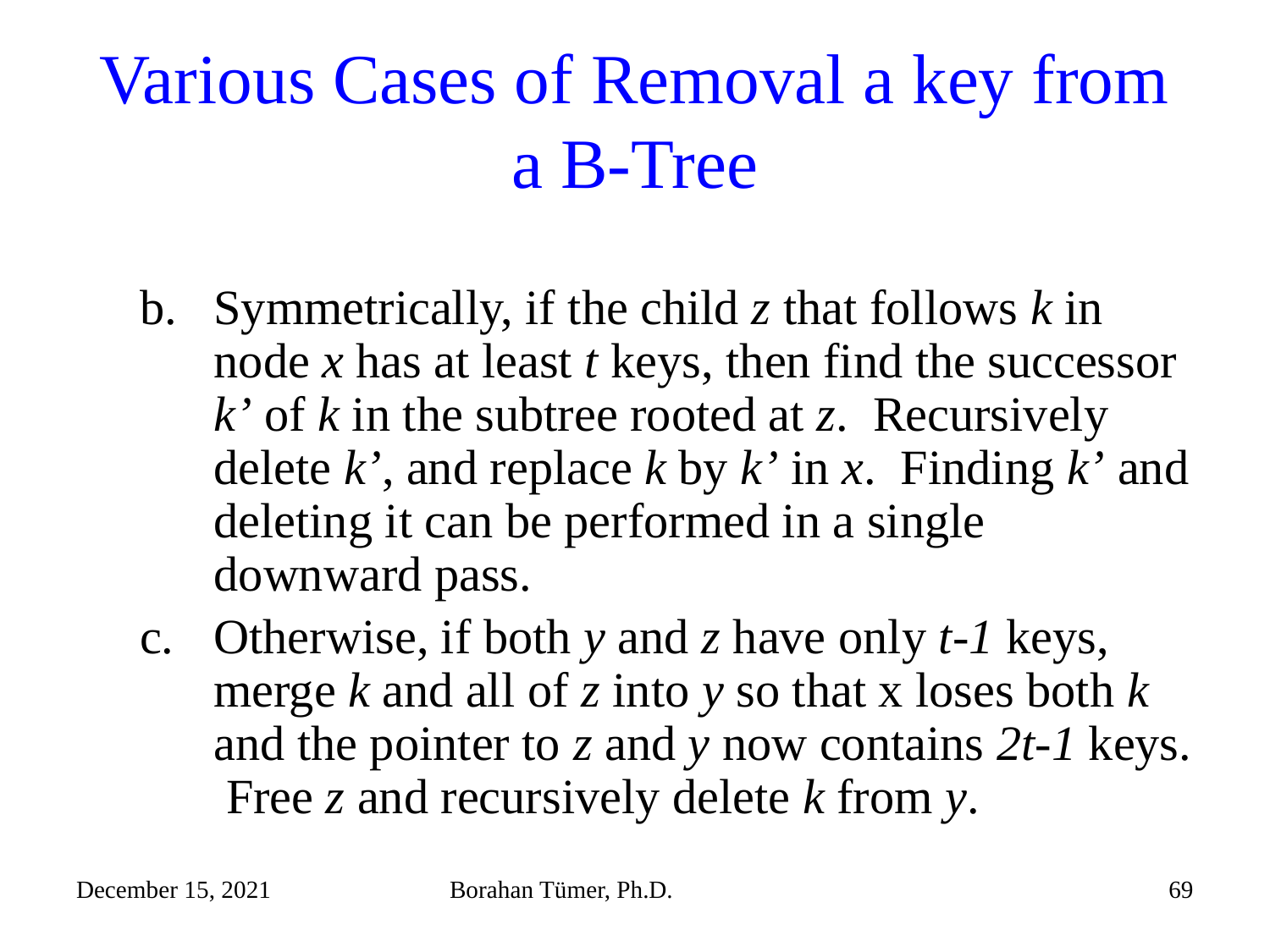

# Various Cases of Removal a key from a B-Tree

Symmetrically, if the child z that follows k in node x has at least t keys, then find the successor k’ of k in the subtree rooted at z.  Recursively delete k’, and replace k by k’ in x.  Finding k’ and deleting it can be performed in a single downward pass.
Otherwise, if both y and z have only t-1 keys, merge k and all of z into y so that x loses both k and the pointer to z and y now contains 2t-1 keys.  Free z and recursively delete k from y.
December 15, 2021
Borahan Tümer, Ph.D.
69